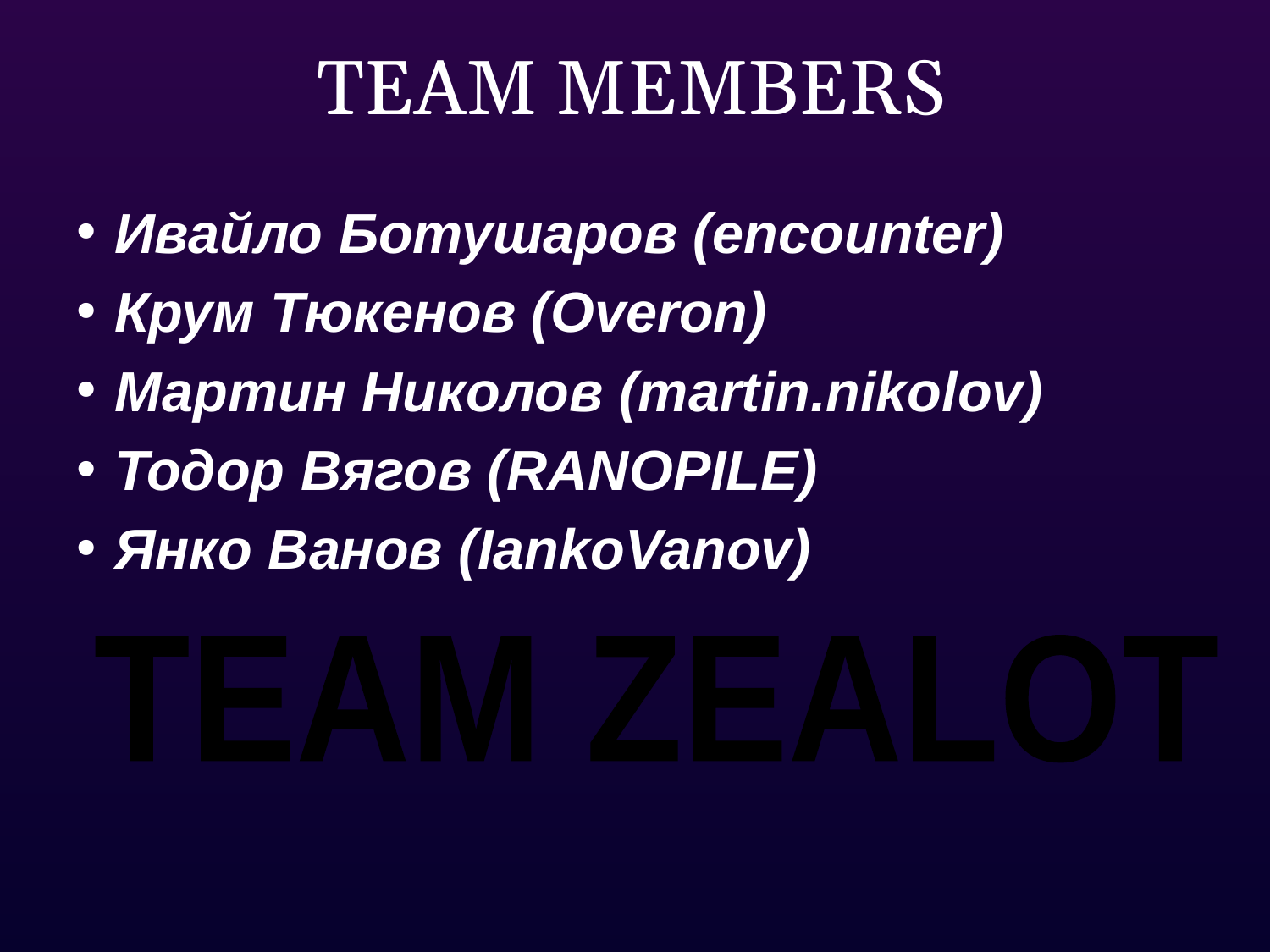

# Team members
Ивайло Ботушаров (encounter)
Крум Тюкенов (Overon)
Мартин Николов (martin.nikolov)
Тодор Вягов (RANOPILE)
Янко Ванов (IankoVanov)
TEAM ZEALOT